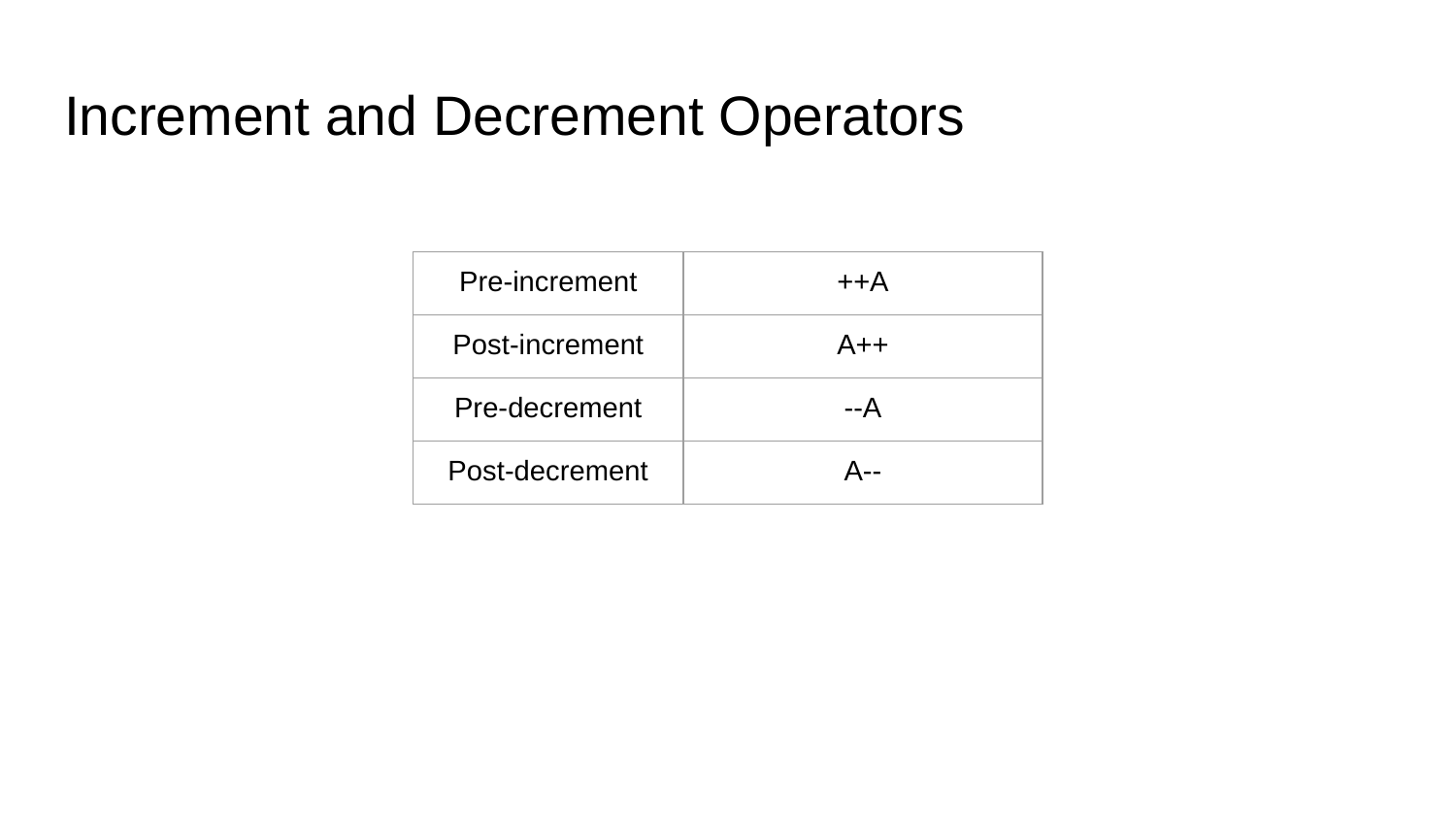

# Increment and Decrement Operators
| Pre-increment | ++A |
| --- | --- |
| Post-increment | A++ |
| Pre-decrement | --A |
| Post-decrement | A-- |